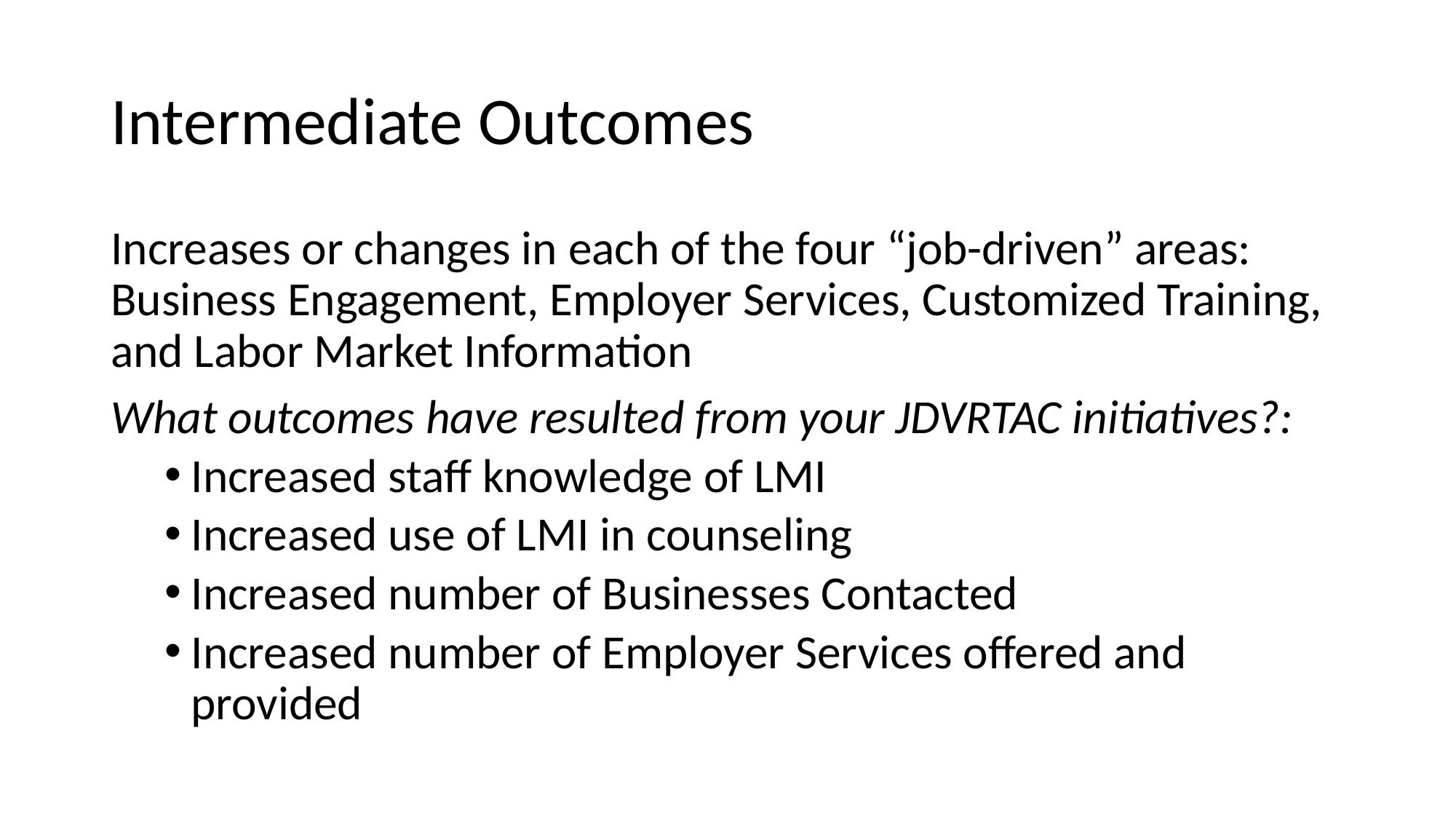

# Intermediate Outcomes
Increases or changes in each of the four “job-driven” areas: Business Engagement, Employer Services, Customized Training, and Labor Market Information
What outcomes have resulted from your JDVRTAC initiatives?:
Increased staff knowledge of LMI
Increased use of LMI in counseling
Increased number of Businesses Contacted
Increased number of Employer Services offered and provided